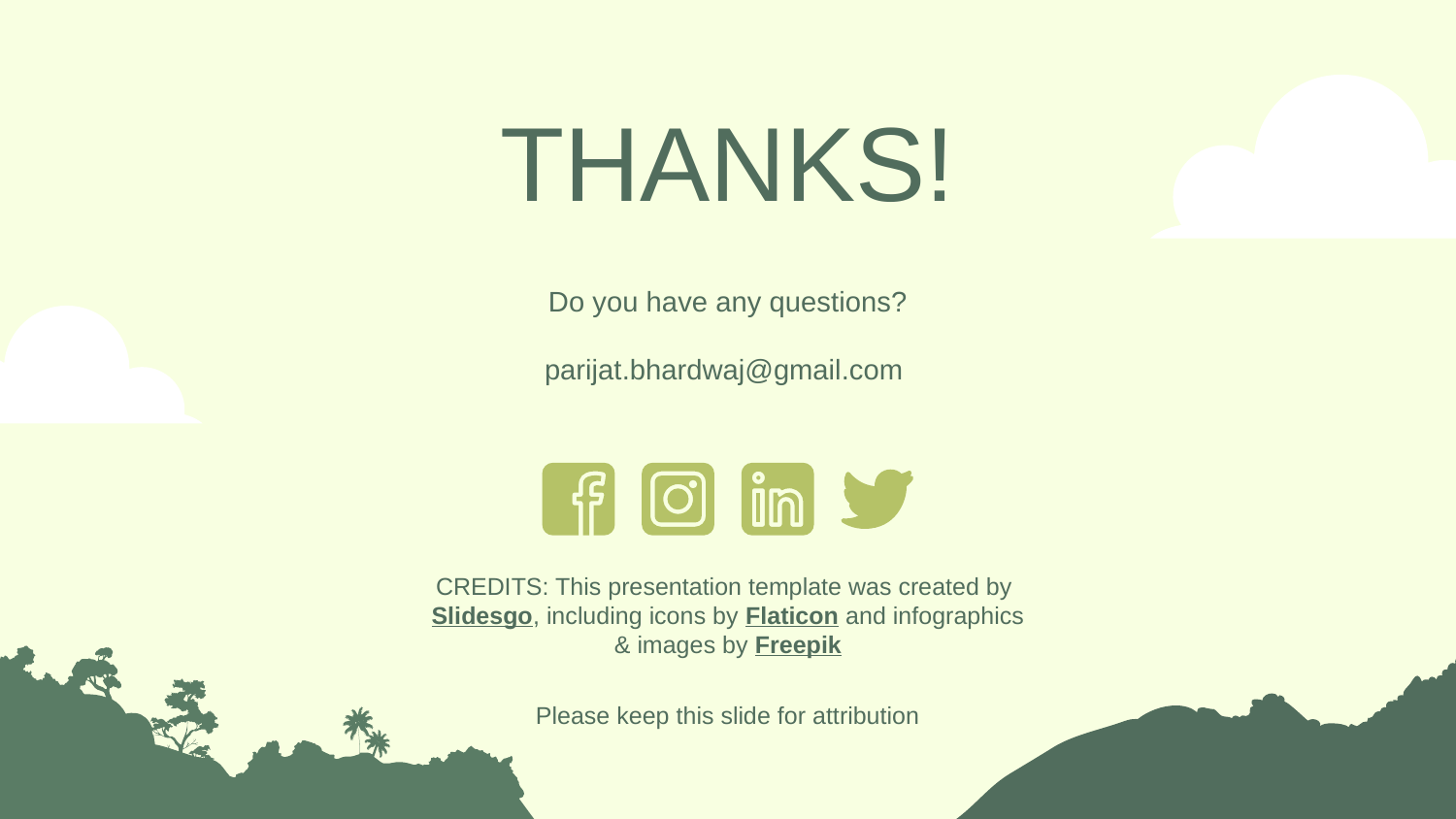

# THANKS!
Do you have any questions?

parijat.bhardwaj@gmail.com

Please keep this slide for attribution